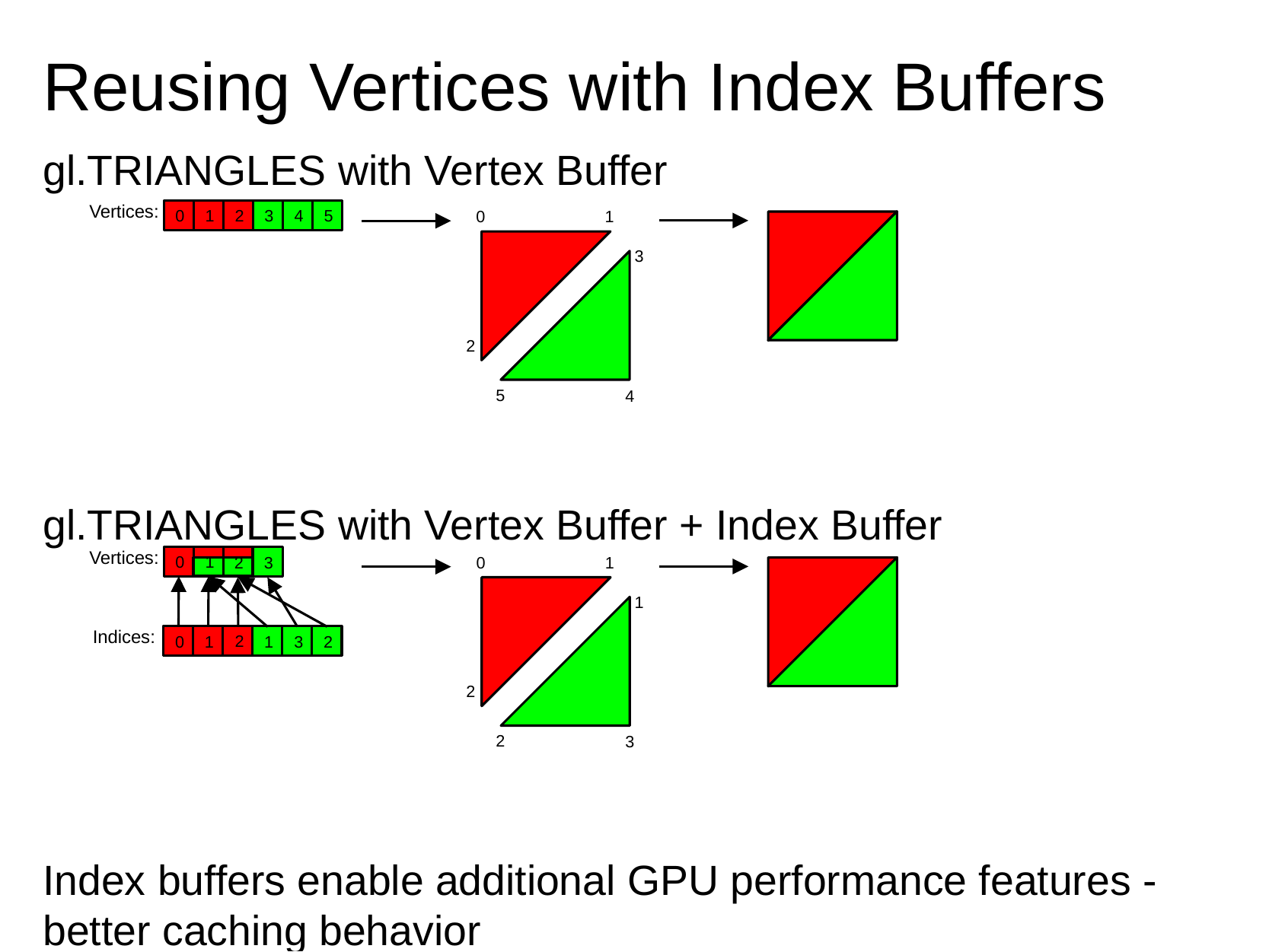

# Reusing Vertices with Index Buffers
gl.TRIANGLES with Vertex Buffer

gl.TRIANGLES with Vertex Buffer + Index Buffer

Index buffers enable additional GPU performance features - better caching behavior
Vertices:
0
5
4
3
2

1

0
1

3
2
5
4

Vertices:
0

1

0
1
3
2

1
Indices:
2

2
3
1
1
0
2
2
3